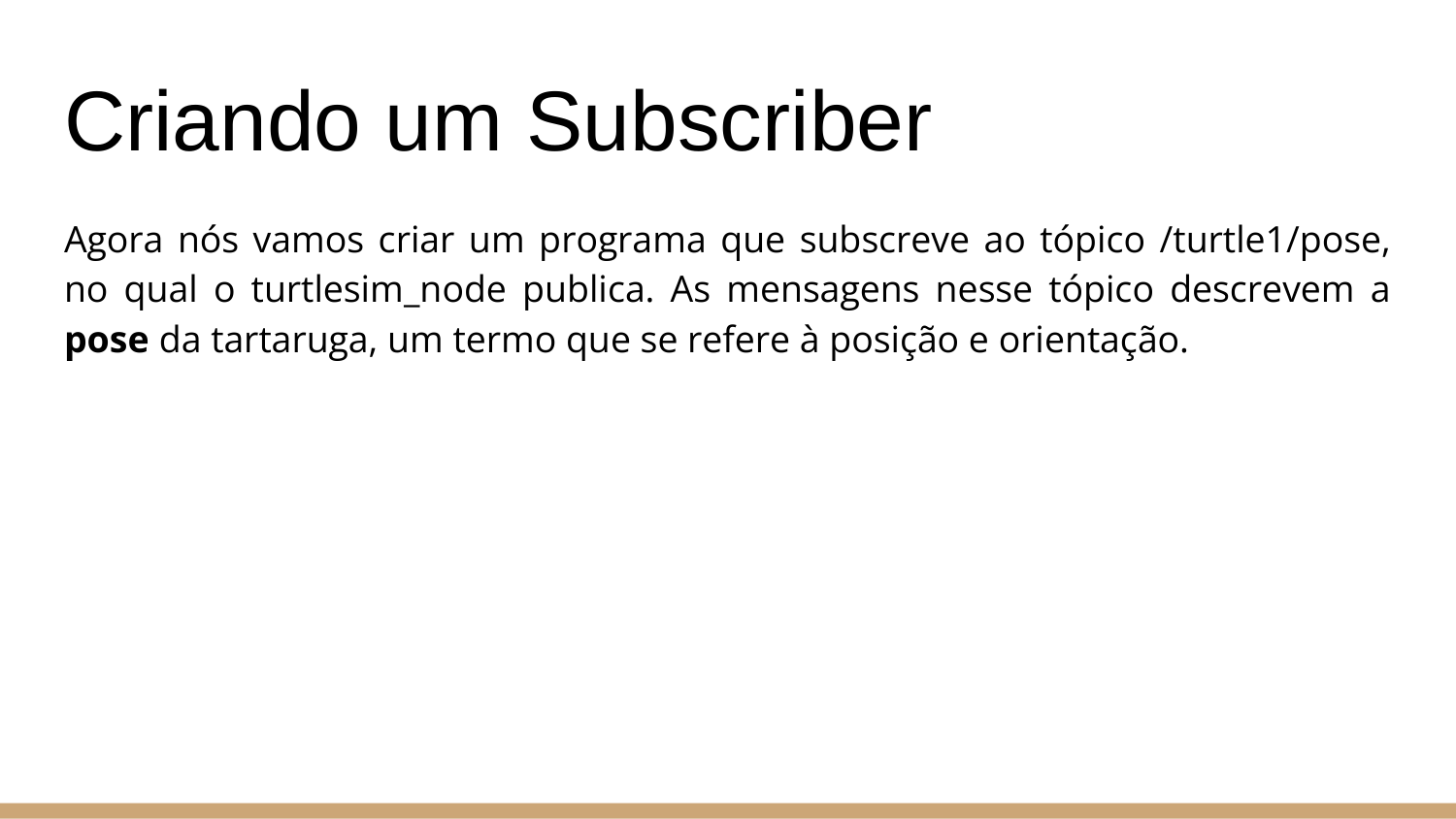

# Criando um Subscriber
Agora nós vamos criar um programa que subscreve ao tópico /turtle1/pose, no qual o turtlesim_node publica. As mensagens nesse tópico descrevem a pose da tartaruga, um termo que se refere à posição e orientação.